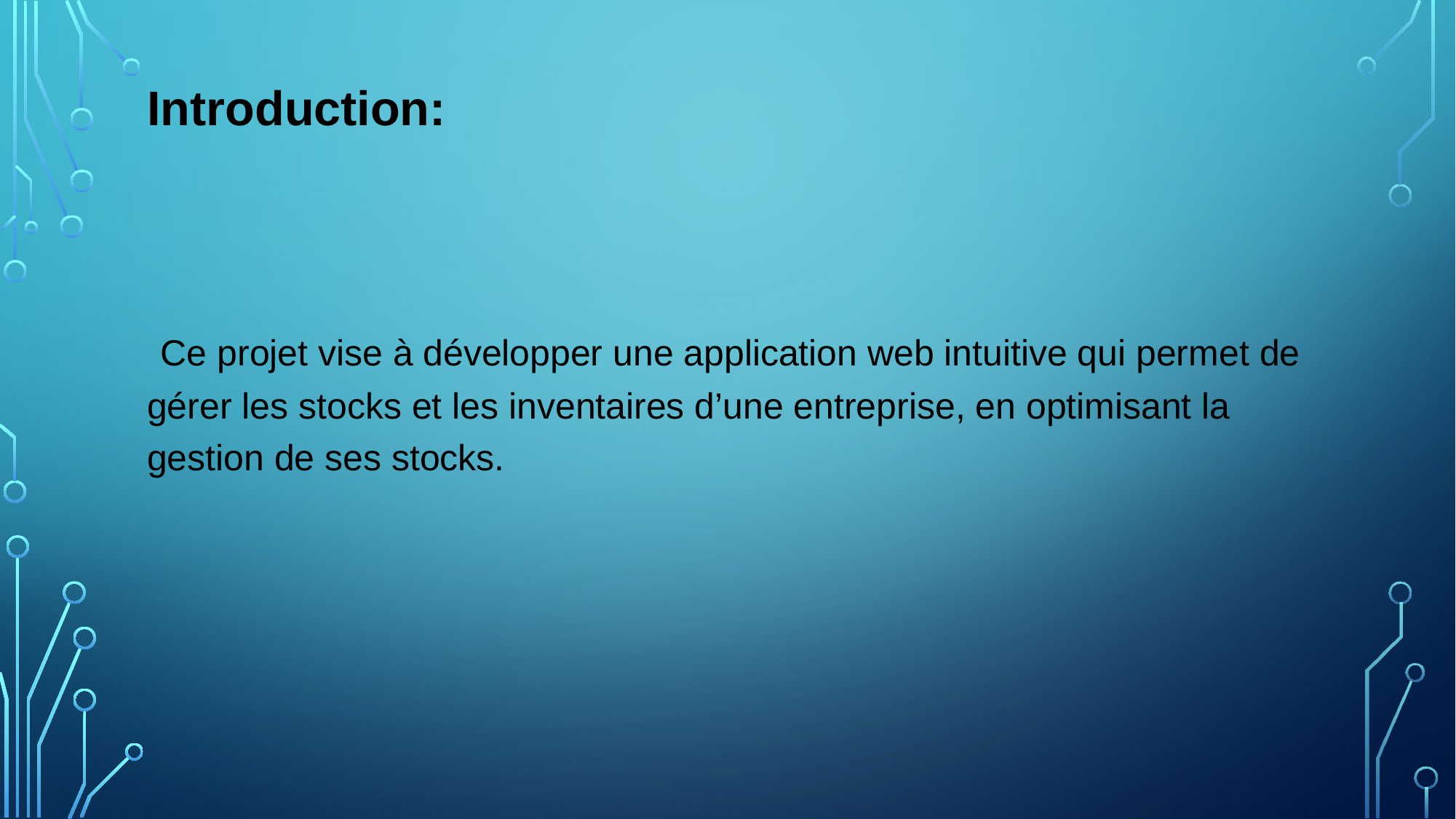

Introduction:

  Ce projet vise à développer une application web intuitive qui permet de gérer les stocks et les inventaires d’une entreprise, en optimisant la gestion de ses stocks.